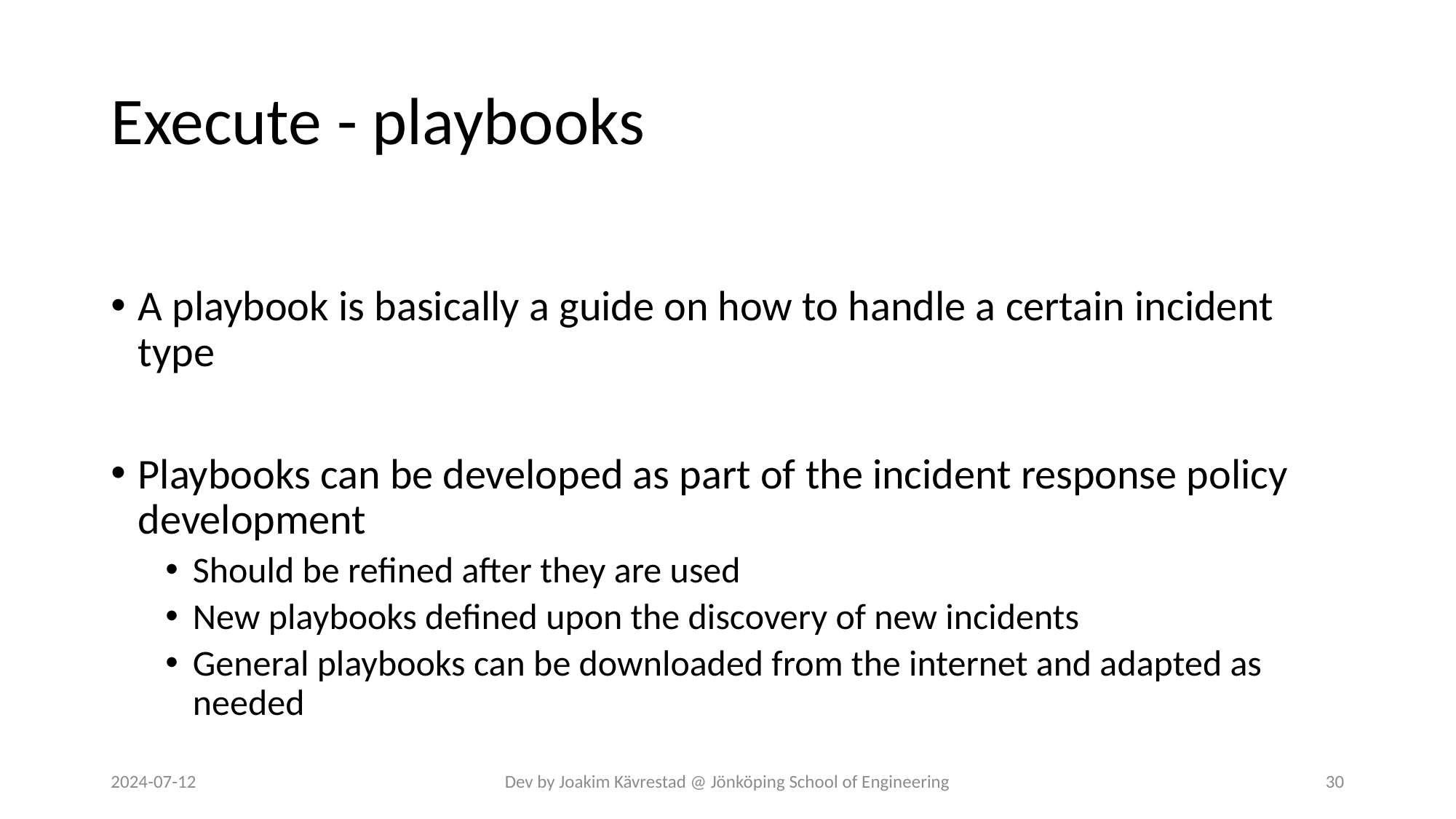

# Execute - playbooks

A playbook is basically a guide on how to handle a certain incident type

Playbooks can be developed as part of the incident response policy development
Should be refined after they are used
New playbooks defined upon the discovery of new incidents
General playbooks can be downloaded from the internet and adapted as needed

2024-07-12
Dev by Joakim Kävrestad @ Jönköping School of Engineering
30